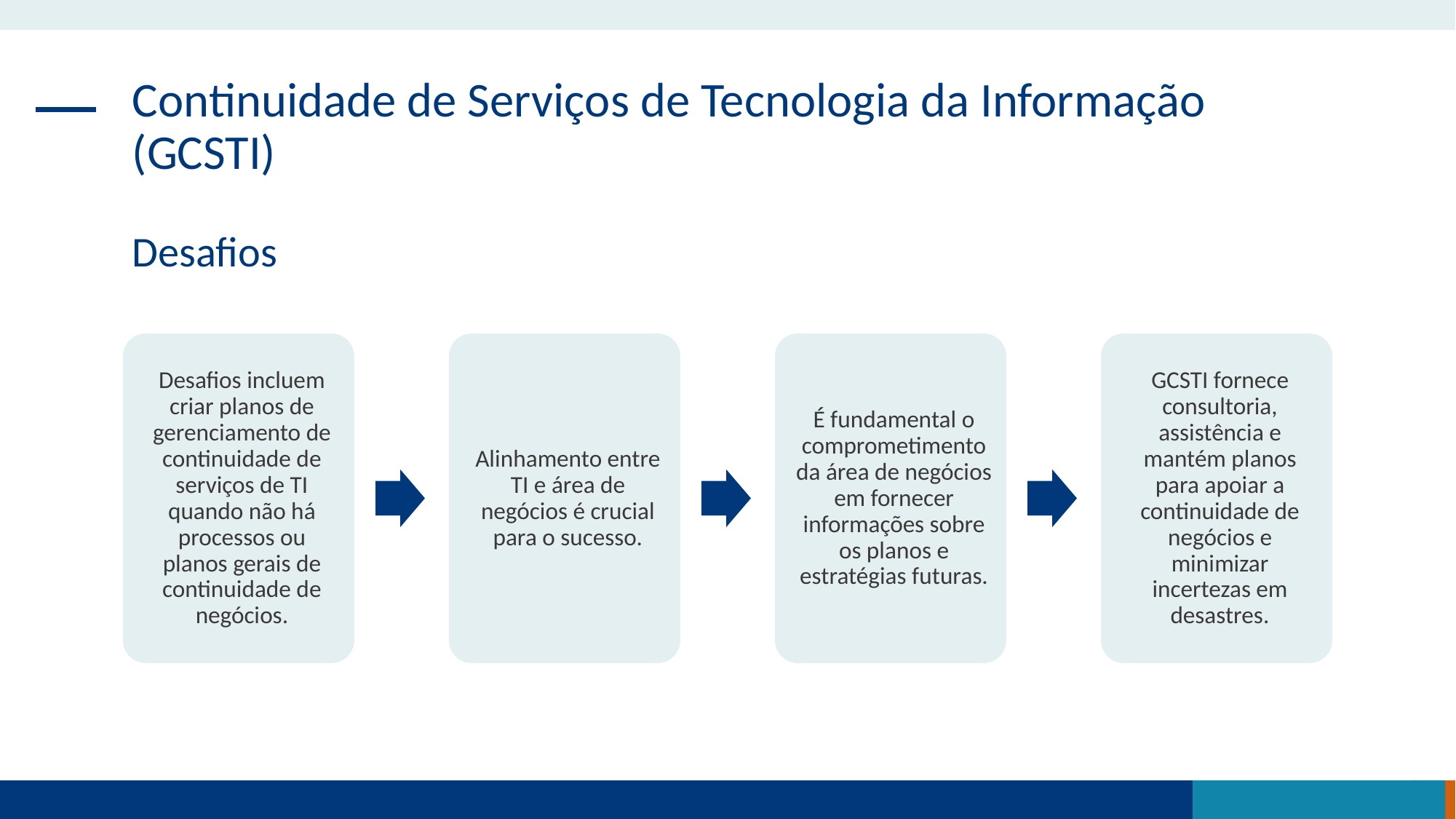

Continuidade de Serviços de Tecnologia da Informação (GCSTI)

Desafios
Desafios incluem criar planos de gerenciamento de continuidade de serviços de TI quando não há processos ou planos gerais de continuidade de negócios.

Alinhamento entre TI e área de negócios é crucial para o sucesso.

É fundamental o comprometimento da área de negócios em fornecer informações sobre os planos e estratégias futuras.

GCSTI fornece consultoria, assistência e mantém planos para apoiar a continuidade de negócios e minimizar incertezas em desastres.